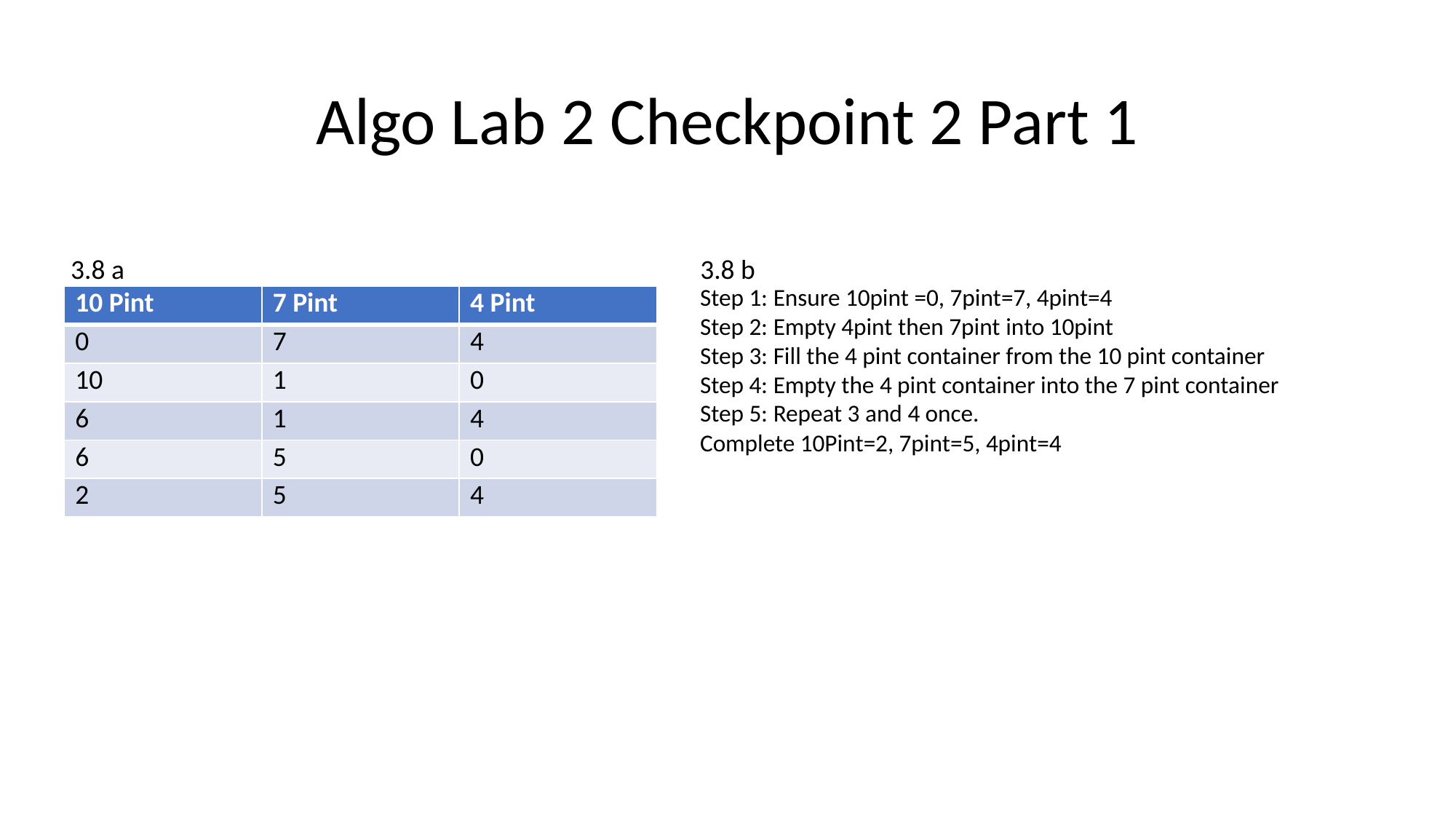

# Algo Lab 2 Checkpoint 2 Part 1
3.8 a
3.8 b
Step 1: Ensure 10pint =0, 7pint=7, 4pint=4
Step 2: Empty 4pint then 7pint into 10pint
Step 3: Fill the 4 pint container from the 10 pint container
Step 4: Empty the 4 pint container into the 7 pint container
Step 5: Repeat 3 and 4 once.
Complete 10Pint=2, 7pint=5, 4pint=4
| 10 Pint | 7 Pint | 4 Pint |
| --- | --- | --- |
| 0 | 7 | 4 |
| 10 | 1 | 0 |
| 6 | 1 | 4 |
| 6 | 5 | 0 |
| 2 | 5 | 4 |